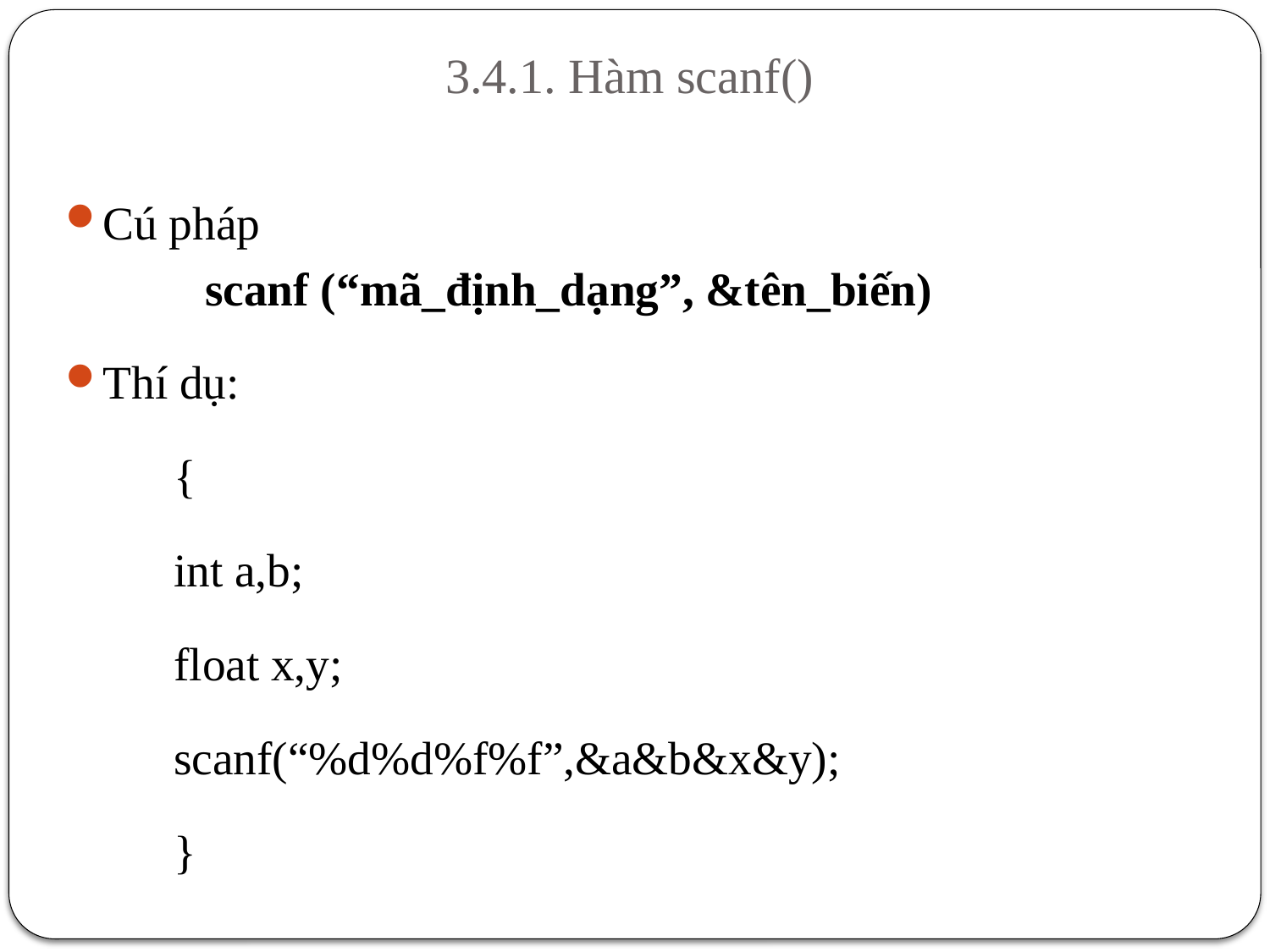

# 3.4.1. Hàm scanf()
Cú pháp
            scanf (“mã_định_dạng”, &tên_biến)
Thí dụ:
{
int a,b;
float x,y;
scanf(“%d%d%f%f”,&a&b&x&y);
}